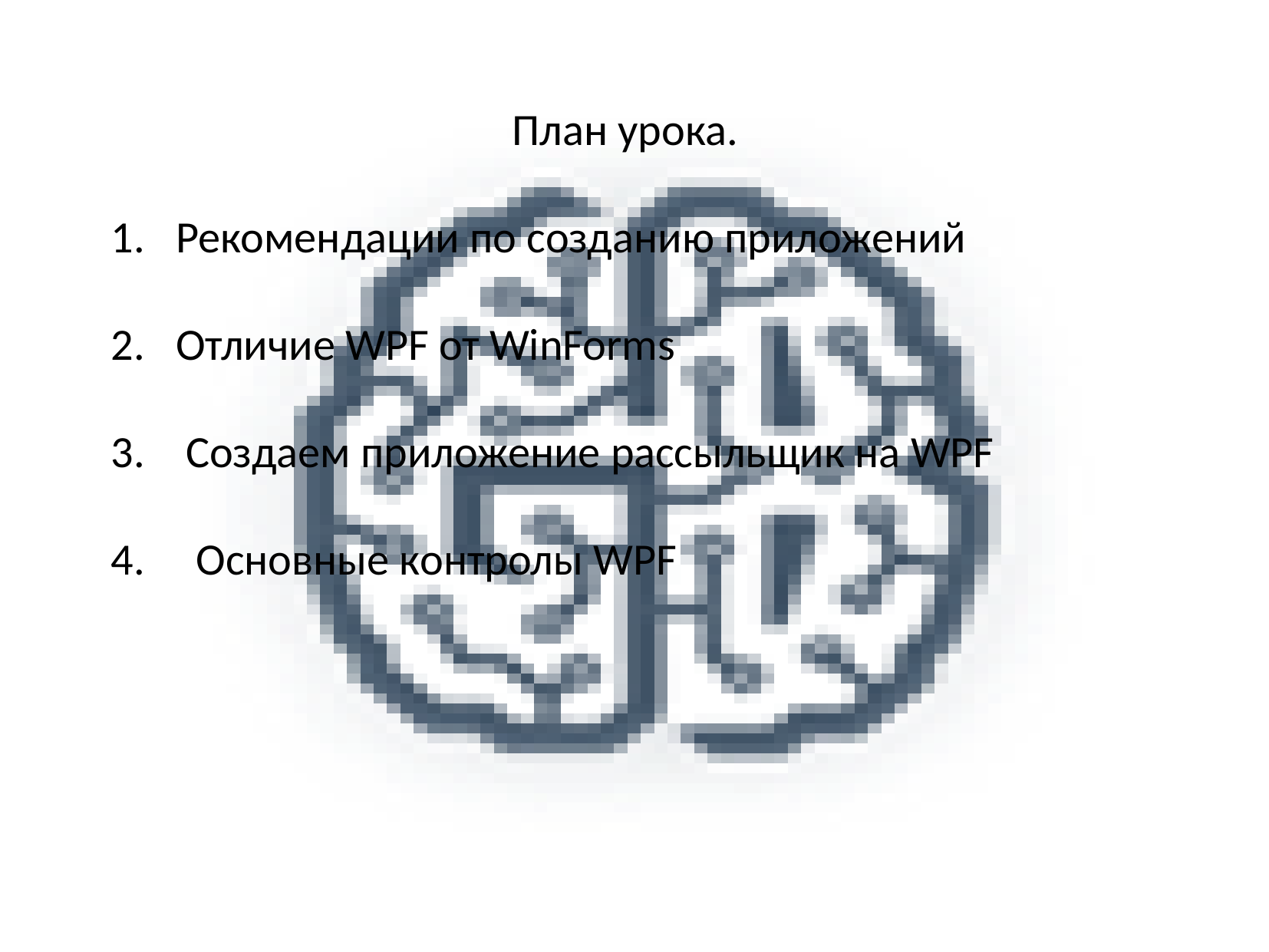

План урока.

Рекомендации по созданию приложений

Отличие WPF от WinForms

 Создаем приложение рассыльщик на WPF

  Основные контролы WPF